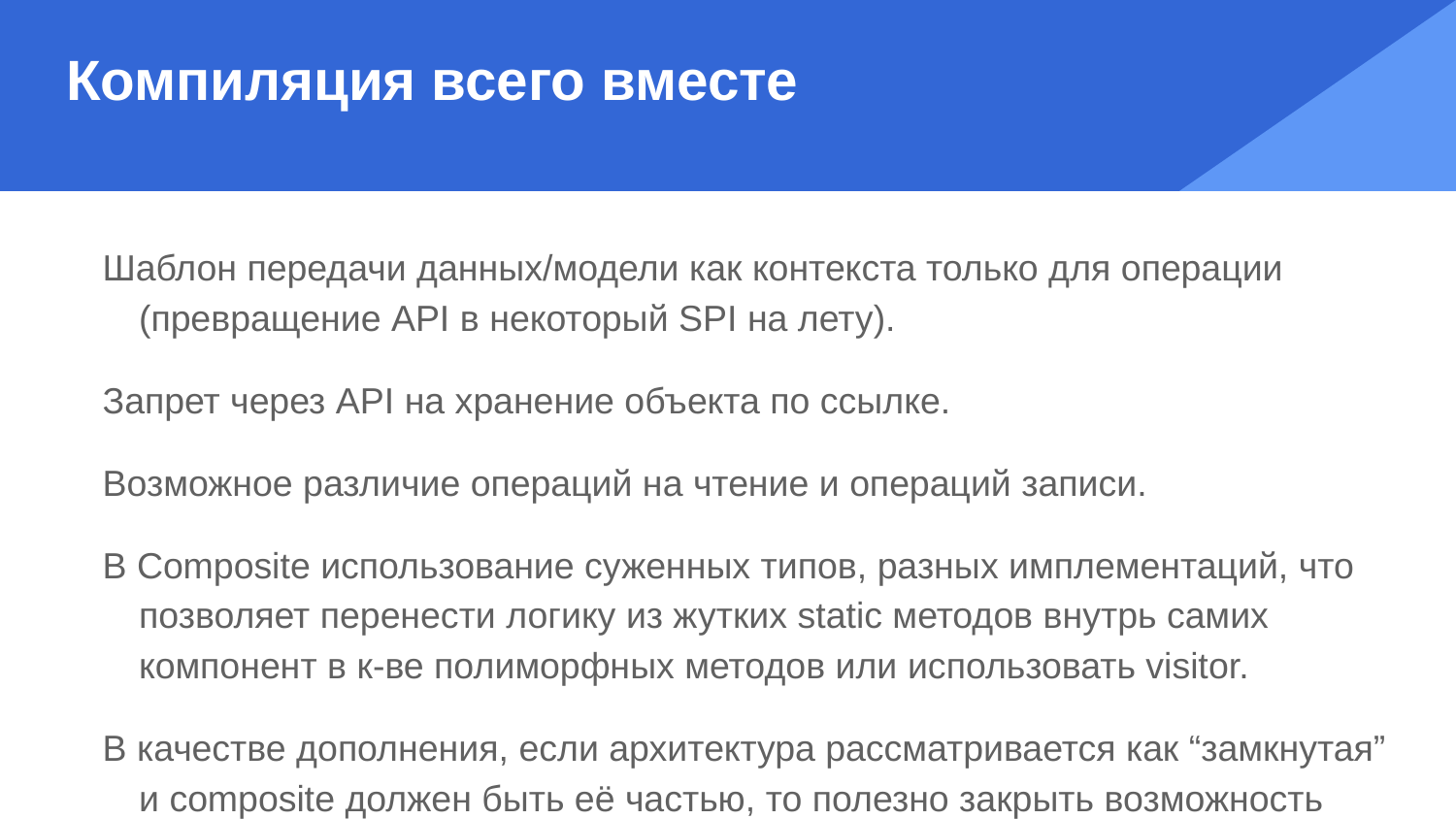

# Компиляция всего вместе
Шаблон передачи данных/модели как контекста только для операции (превращение API в некоторый SPI на лету).
Запрет через API на хранение объекта по ссылке.
Возможное различие операций на чтение и операций записи.
В Composite использование суженных типов, разных имплементаций, что позволяет перенести логику из жутких static методов внутрь самих компонент в к-ве полиморфных методов или использовать visitor.
В качестве дополнения, если архитектура рассматривается как “замкнутая” и composite должен быть её частью, то полезно закрыть возможность создания классов напрямую (final private) и сделать factory.